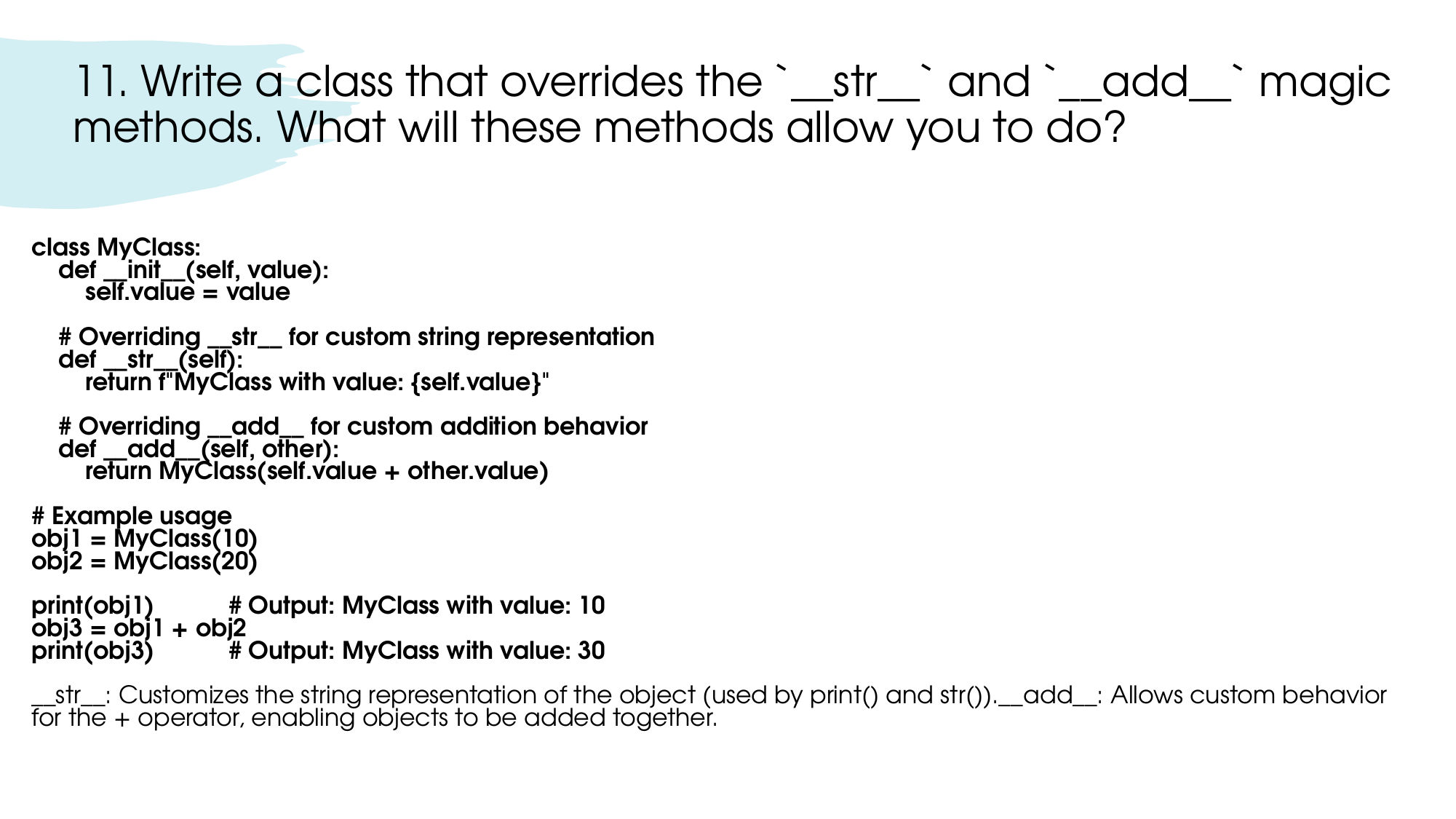

# 11. Write a class that overrides the `__str__` and `__add__` magic methods. What will these methods allow you to do?
| class MyClass: def \_\_init\_\_(self, value): self.value = value # Overriding \_\_str\_\_ for custom string representation def \_\_str\_\_(self): return f"MyClass with value: {self.value}" # Overriding \_\_add\_\_ for custom addition behavior def \_\_add\_\_(self, other): return MyClass(self.value + other.value) # Example usage obj1 = MyClass(10) obj2 = MyClass(20) print(obj1) # Output: MyClass with value: 10 obj3 = obj1 + obj2 print(obj3) # Output: MyClass with value: 30 \_\_str\_\_: Customizes the string representation of the object (used by print() and str()).\_\_add\_\_: Allows custom behavior for the + operator, enabling objects to be added together. |
| --- |

|  |
| --- |